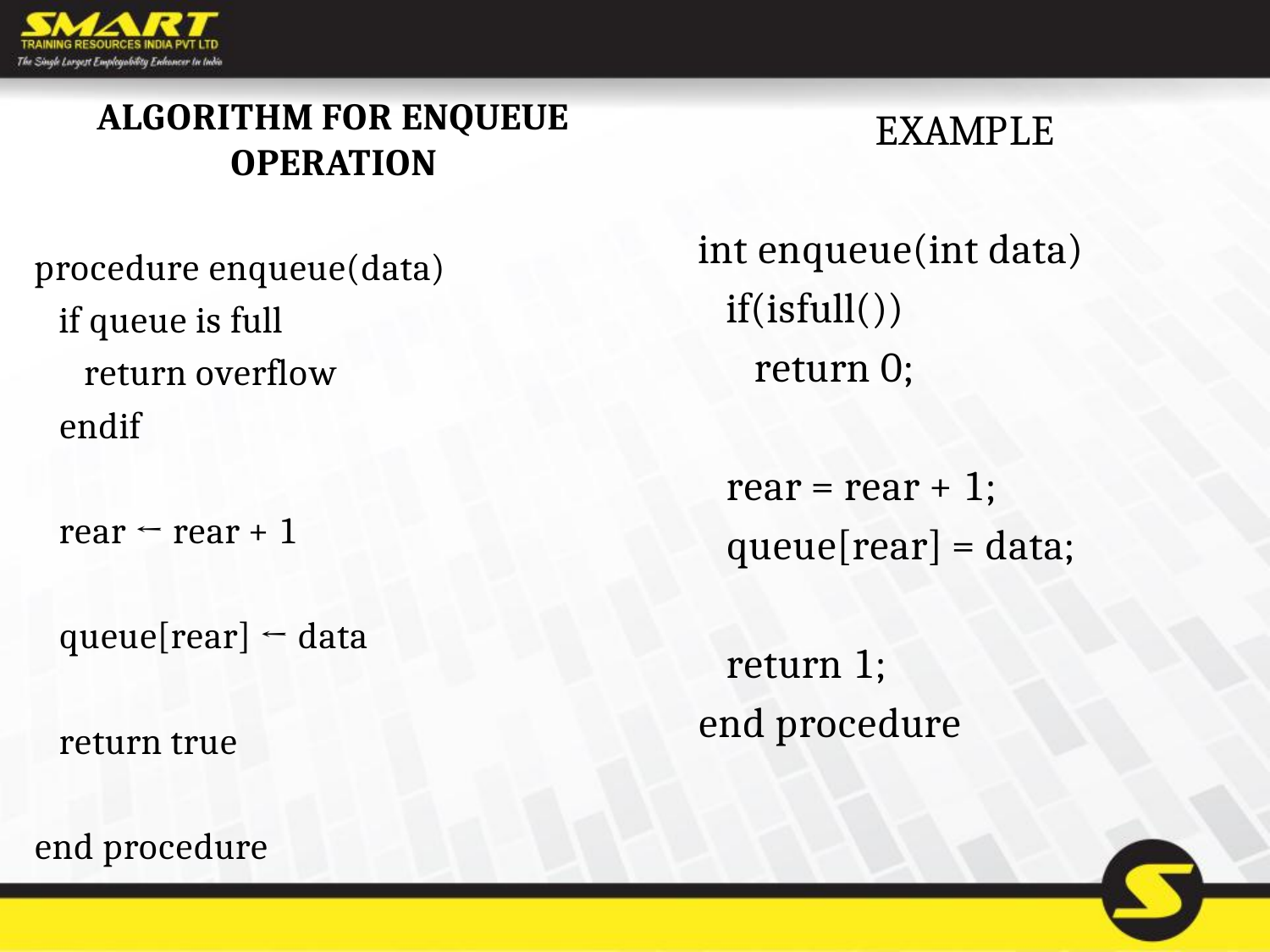

ALGORITHM FOR ENQUEUE OPERATION

procedure enqueue(data)
   if queue is full
      return overflow
   endif

   rear ← rear + 1

   queue[rear] ← data

   return true

end procedure
EXAMPLE

int enqueue(int data)
   if(isfull())
      return 0;

   rear = rear + 1;
   queue[rear] = data;

   return 1;
end procedure